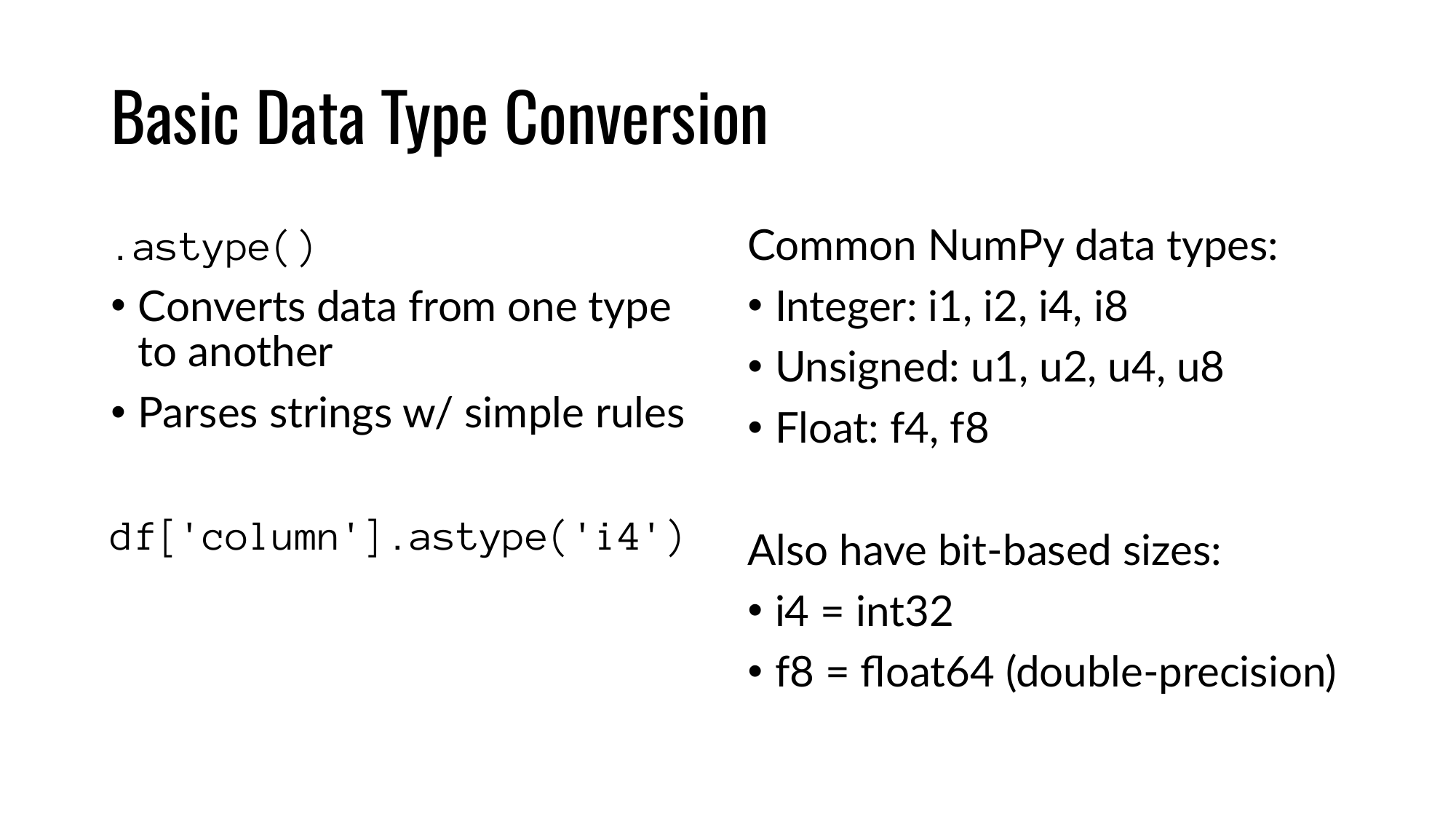

# Basic Data Type Conversion
.astype()
Converts data from one type to another
Parses strings w/ simple rules

df['column'].astype('i4')
Common NumPy data types:
Integer: i1, i2, i4, i8
Unsigned: u1, u2, u4, u8
Float: f4, f8

Also have bit-based sizes:
i4 = int32
f8 = float64 (double-precision)